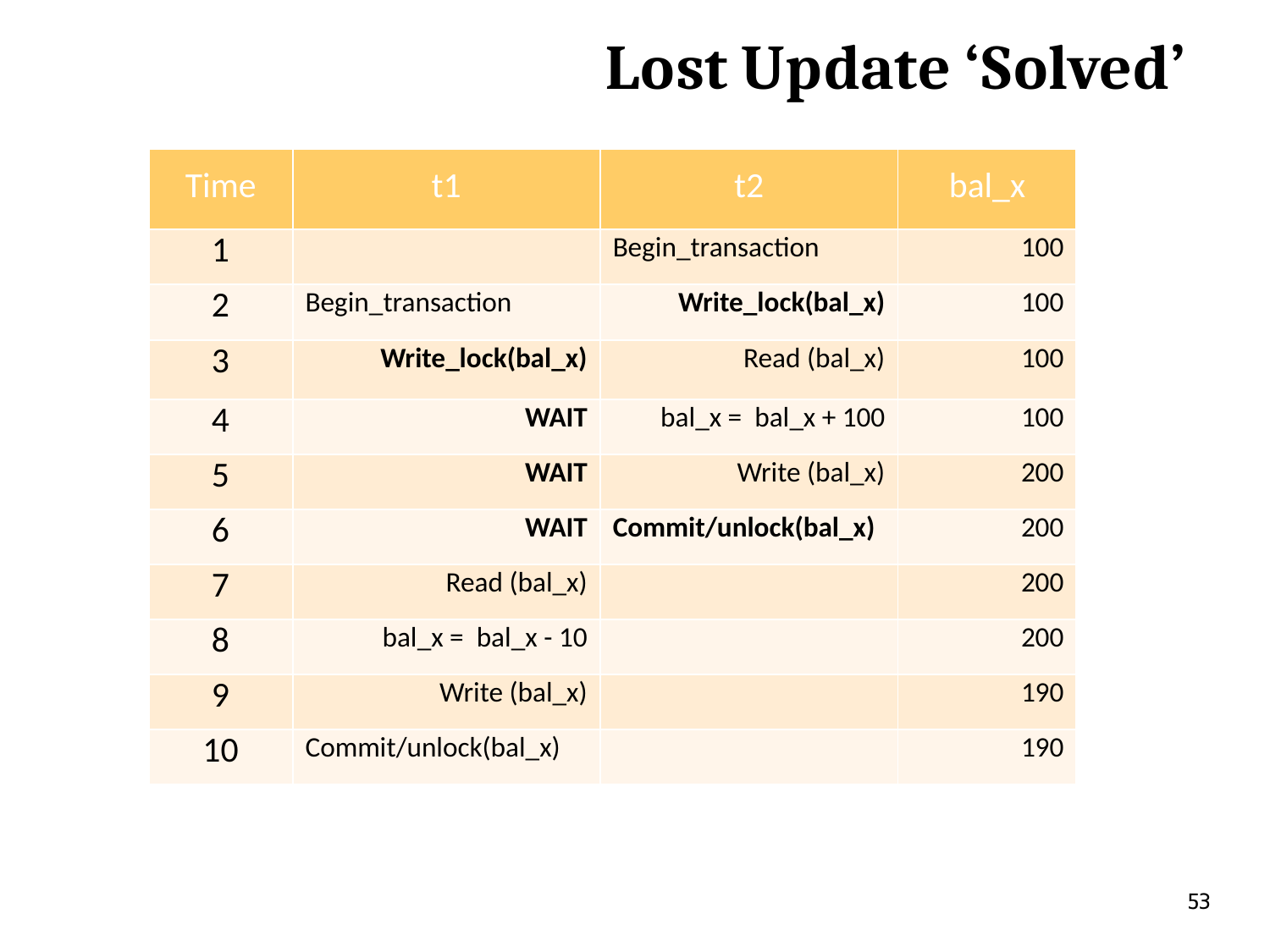

# Lost Update ‘Solved’
| Time | t1 | t2 | bal\_x |
| --- | --- | --- | --- |
| 1 |  | Begin\_transaction | 100 |
| 2 | Begin\_transaction | Write\_lock(bal\_x) | 100 |
| 3 | Write\_lock(bal\_x) | Read (bal\_x) | 100 |
| 4 | WAIT | bal\_x = bal\_x + 100 | 100 |
| 5 | WAIT | Write (bal\_x) | 200 |
| 6 | WAIT | Commit/unlock(bal\_x) | 200 |
| 7 | Read (bal\_x) |  | 200 |
| 8 | bal\_x = bal\_x - 10 |  | 200 |
| 9 | Write (bal\_x) |  | 190 |
| 10 | Commit/unlock(bal\_x) |  | 190 |